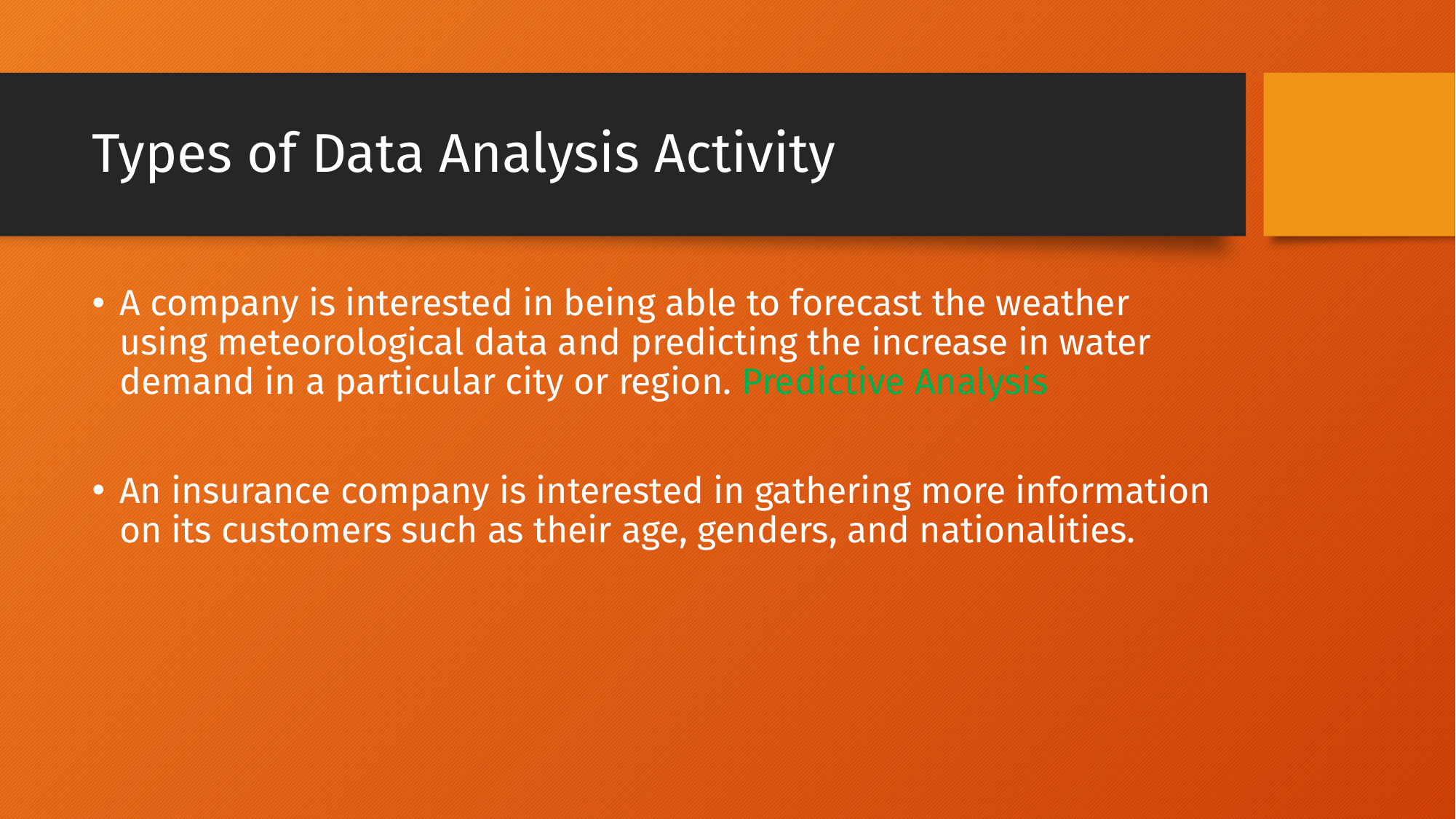

# Types of Data Analysis Activity
A company is interested in being able to forecast the weather using meteorological data and predicting the increase in water demand in a particular city or region. Predictive Analysis

An insurance company is interested in gathering more information on its customers such as their age, genders, and nationalities.